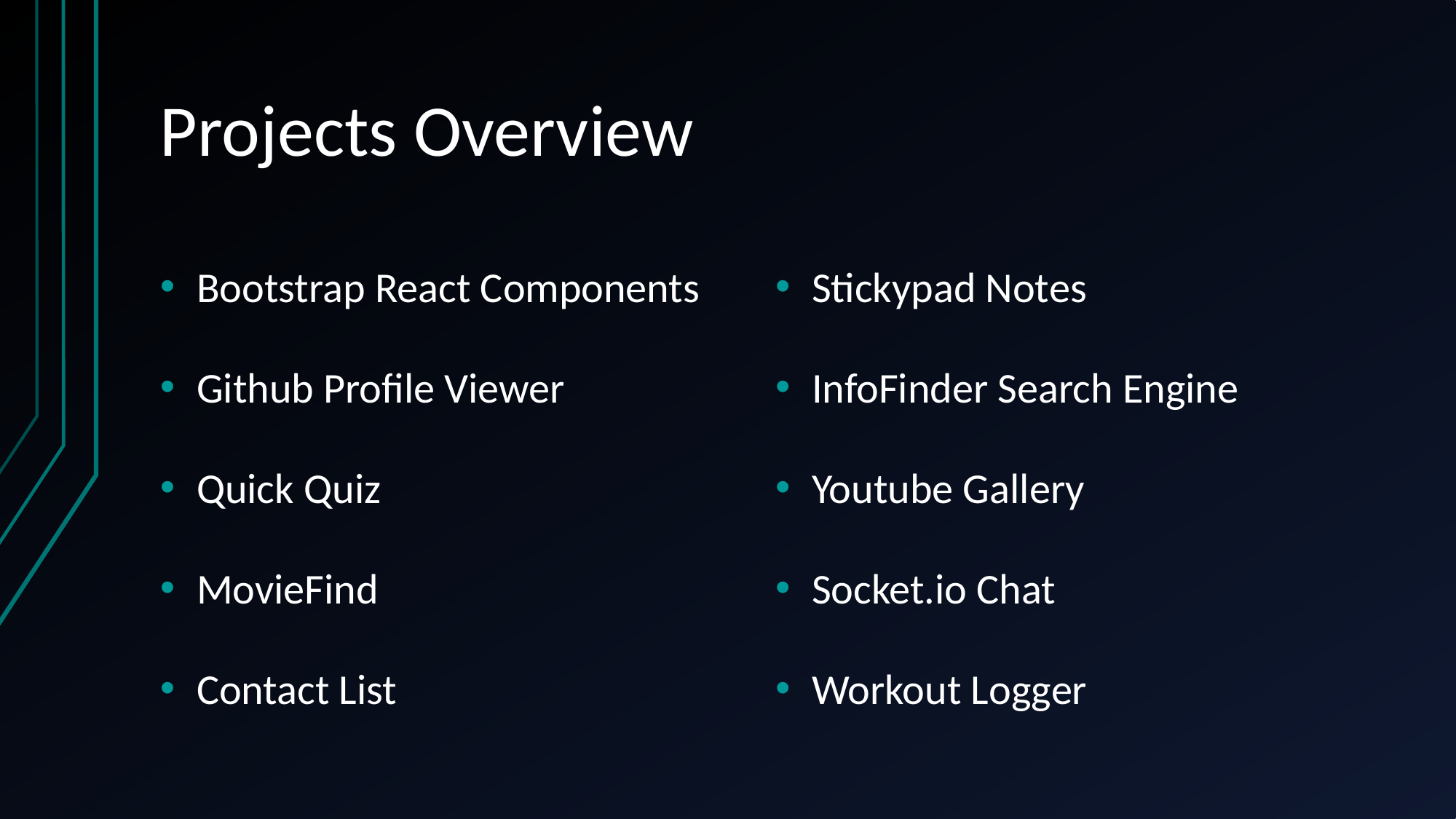

# Projects Overview
Bootstrap React Components
Github Profile Viewer
Quick Quiz
MovieFind
Contact List
Stickypad Notes
InfoFinder Search Engine
Youtube Gallery
Socket.io Chat
Workout Logger